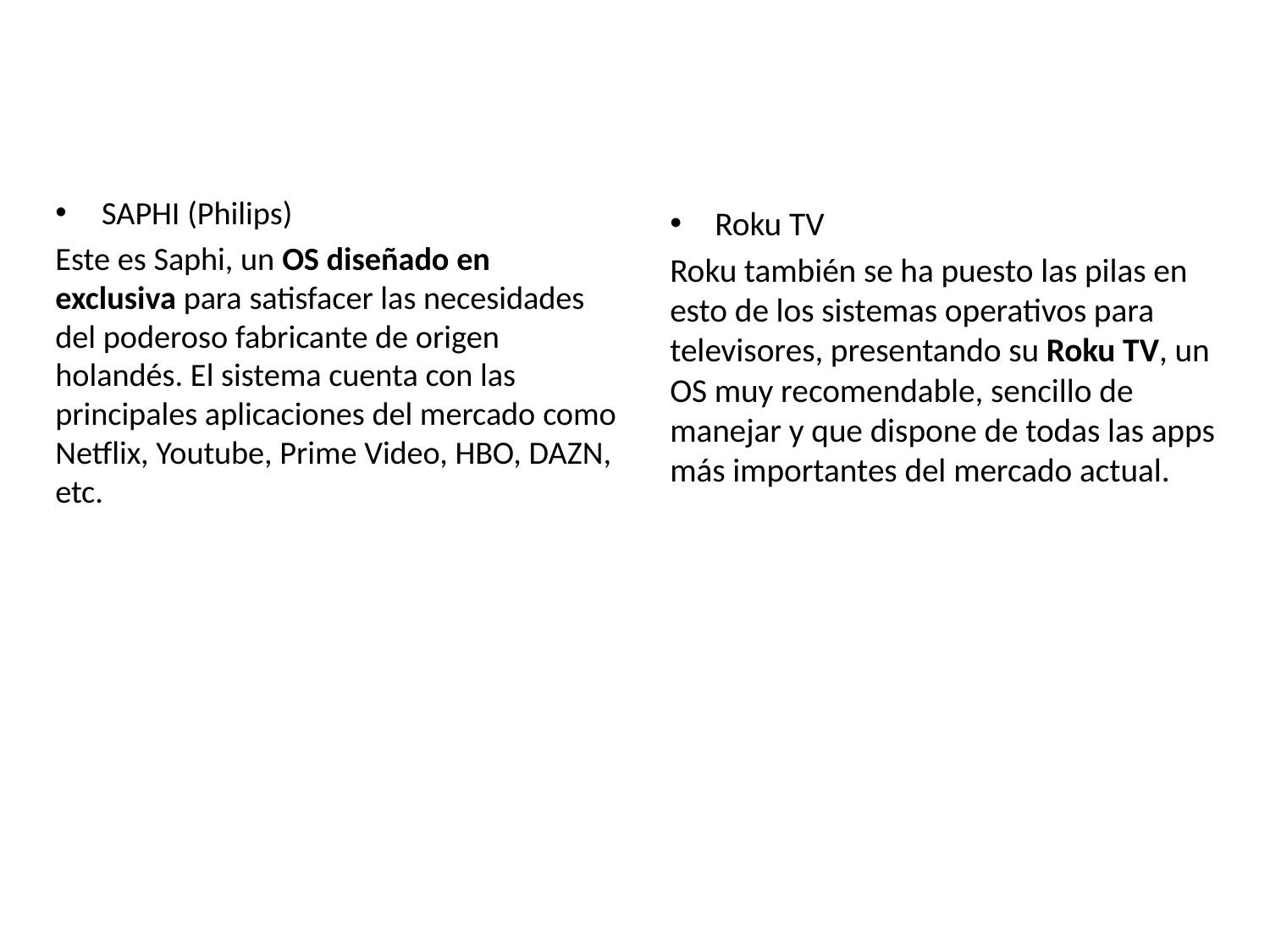

SAPHI (Philips)
Este es Saphi, un OS diseñado en exclusiva para satisfacer las necesidades del poderoso fabricante de origen holandés. El sistema cuenta con las principales aplicaciones del mercado como Netflix, Youtube, Prime Video, HBO, DAZN, etc.

Roku TV
Roku también se ha puesto las pilas en esto de los sistemas operativos para televisores, presentando su Roku TV, un OS muy recomendable, sencillo de manejar y que dispone de todas las apps más importantes del mercado actual.